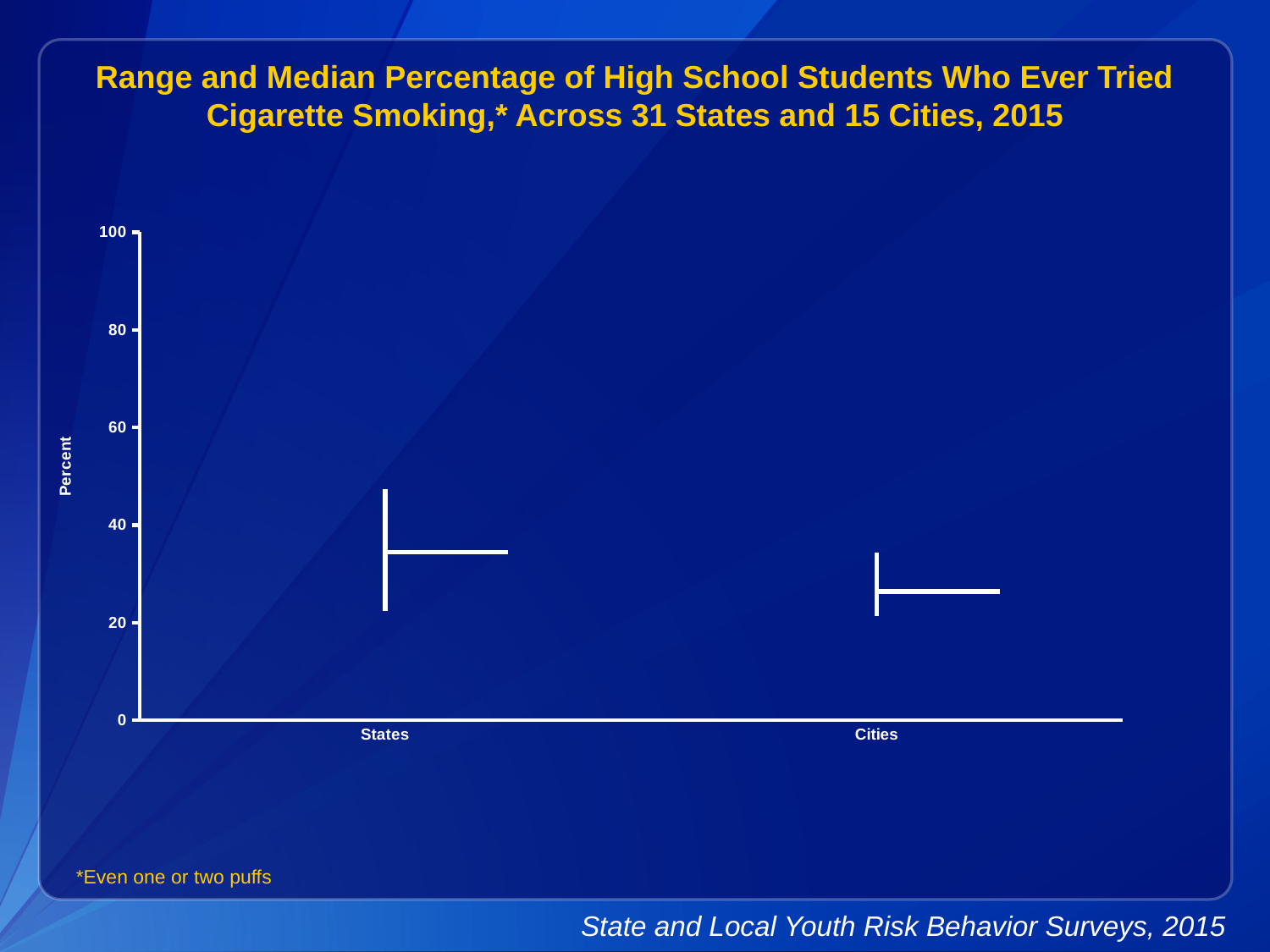

Range and Median Percentage of High School Students Who Ever Tried Cigarette Smoking,* Across 31 States and 15 Cities, 2015

[unsupported chart]

*Even one or two puffs
State and Local Youth Risk Behavior Surveys, 2015